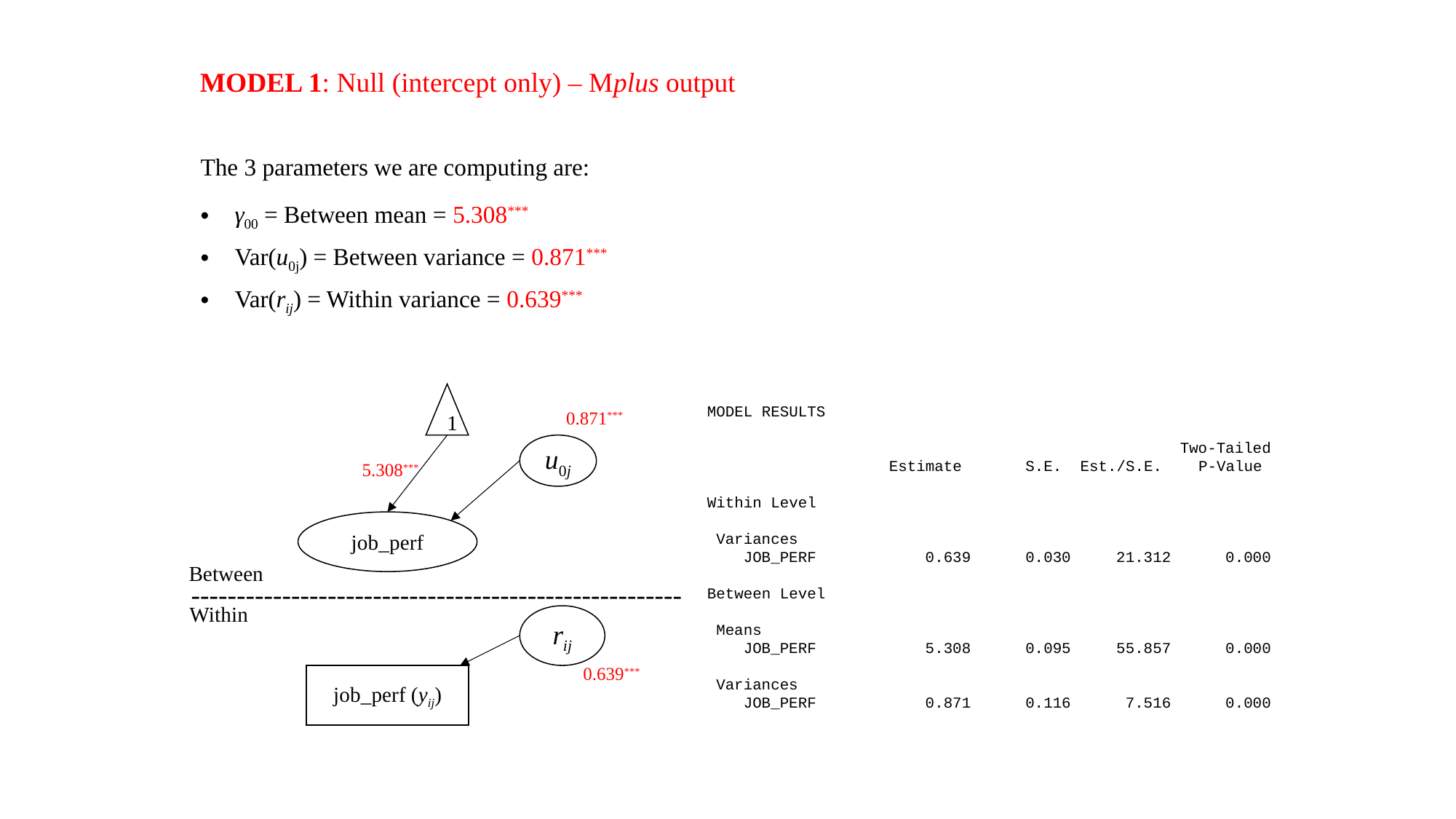

MODEL 1: Null (intercept only) – Mplus output
The 3 parameters we are computing are:
γ00 = Between mean = 5.308***
Var(u0j) = Between variance = 0.871***
Var(rij) = Within variance = 0.639***
1
MODEL RESULTS

                                                    Two-Tailed
                    Estimate       S.E.  Est./S.E.    P-Value

Within Level

 Variances
    JOB_PERF            0.639      0.030     21.312      0.000

Between Level

 Means
    JOB_PERF            5.308      0.095     55.857      0.000

 Variances
    JOB_PERF            0.871      0.116      7.516      0.000
0.871***
u0j
5.308***
job_perf
Between
------------------------------------------------------
Within
rij
0.639***
job_perf (yij)